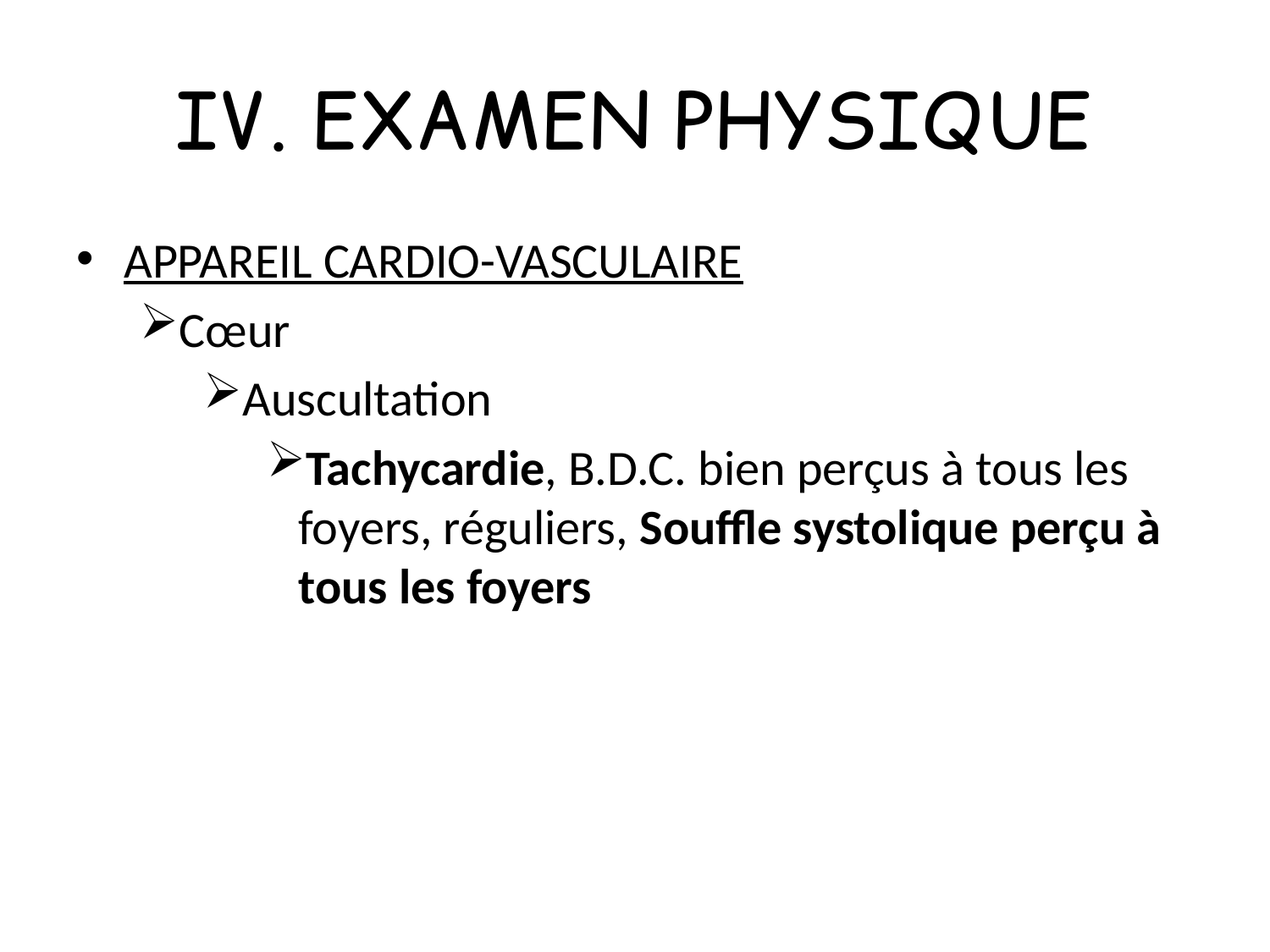

# IV. EXAMEN PHYSIQUE
APPAREIL CARDIO-VASCULAIRE
Cœur
Auscultation
Tachycardie, B.D.C. bien perçus à tous les foyers, réguliers, Souffle systolique perçu à tous les foyers